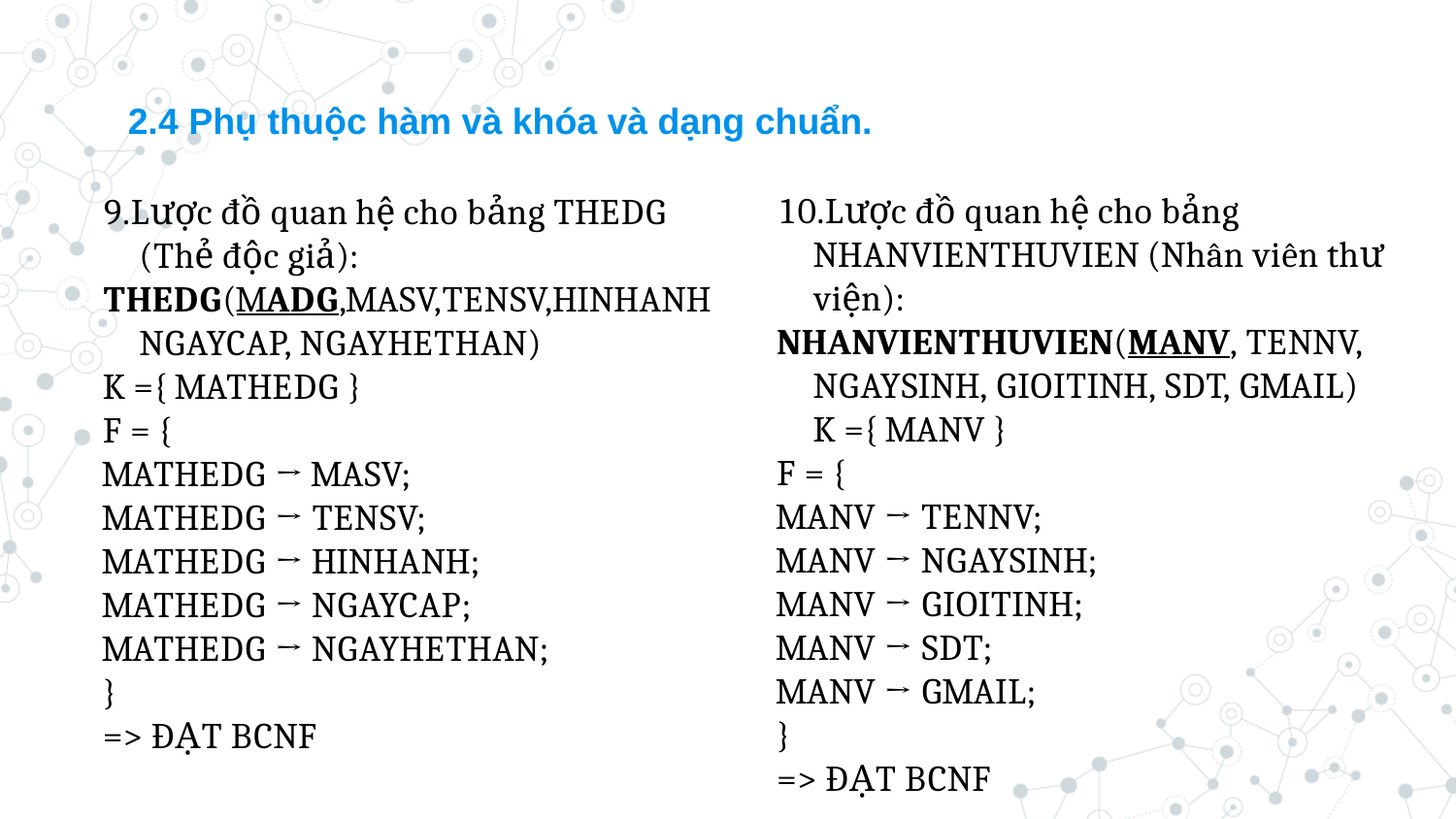

2.4 Phụ thuộc hàm và khóa và dạng chuẩn.
10.Lược đồ quan hệ cho bảng NHANVIENTHUVIEN (Nhân viên thư viện):
NHANVIENTHUVIEN(MANV, TENNV, NGAYSINH, GIOITINH, SDT, GMAIL)   K ={ MANV }
F = {
MANV → TENNV;
MANV → NGAYSINH;
MANV → GIOITINH;
MANV → SDT;
MANV → GMAIL;
}
=> ĐẠT BCNF
9.Lược đồ quan hệ cho bảng THEDG (Thẻ độc giả):
THEDG(MADG,MASV,TENSV,HINHANHNGAYCAP, NGAYHETHAN)
K ={ MATHEDG }
F = {
MATHEDG → MASV;
MATHEDG → TENSV;
MATHEDG → HINHANH;
MATHEDG → NGAYCAP;
MATHEDG → NGAYHETHAN;
}
=> ĐẠT BCNF
22